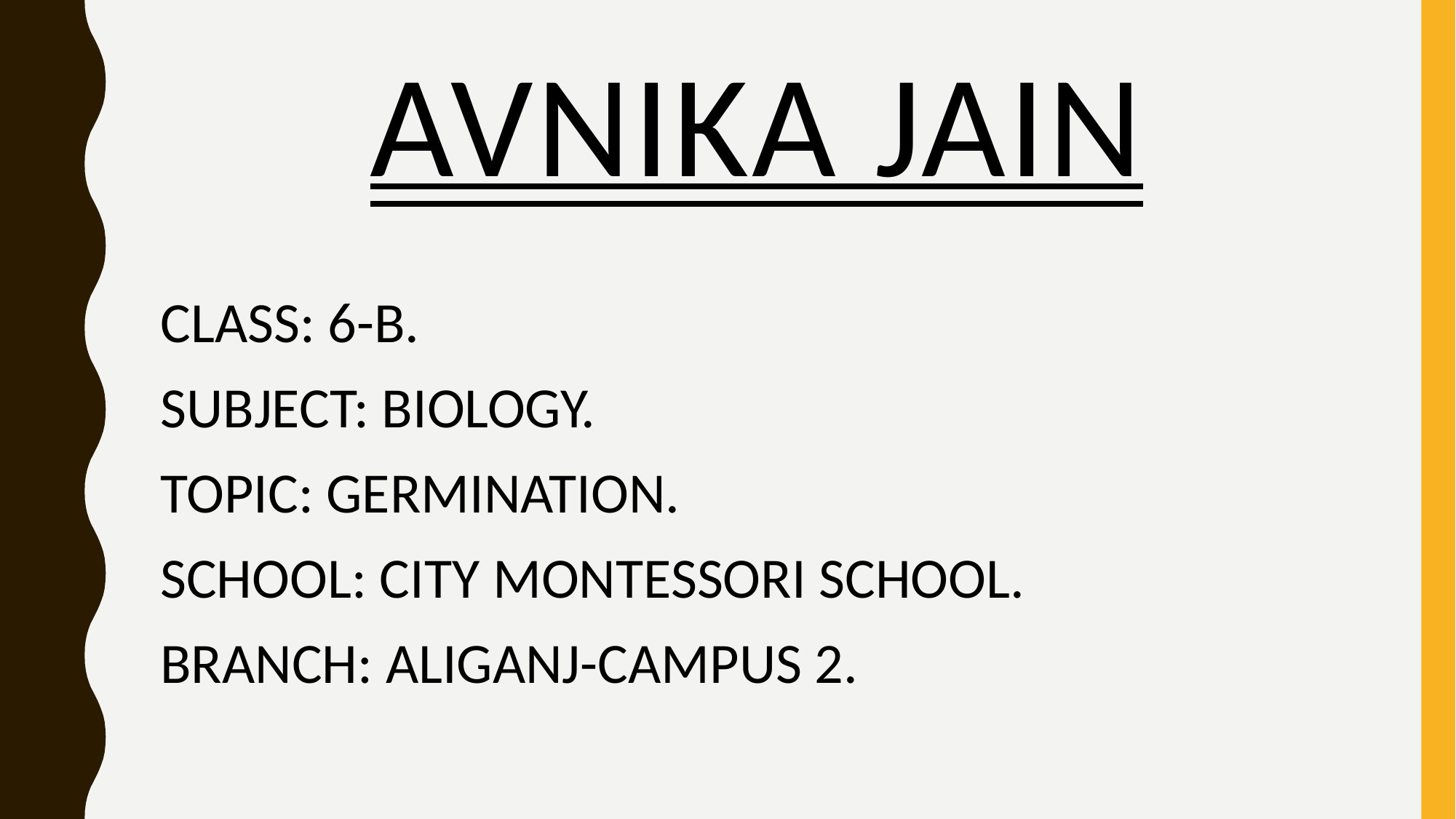

# AVNIKA JAIN
CLASS: 6-B.
SUBJECT: BIOLOGY.
TOPIC: GERMINATION.
SCHOOL: CITY MONTESSORI SCHOOL.
BRANCH: ALIGANJ-CAMPUS 2.